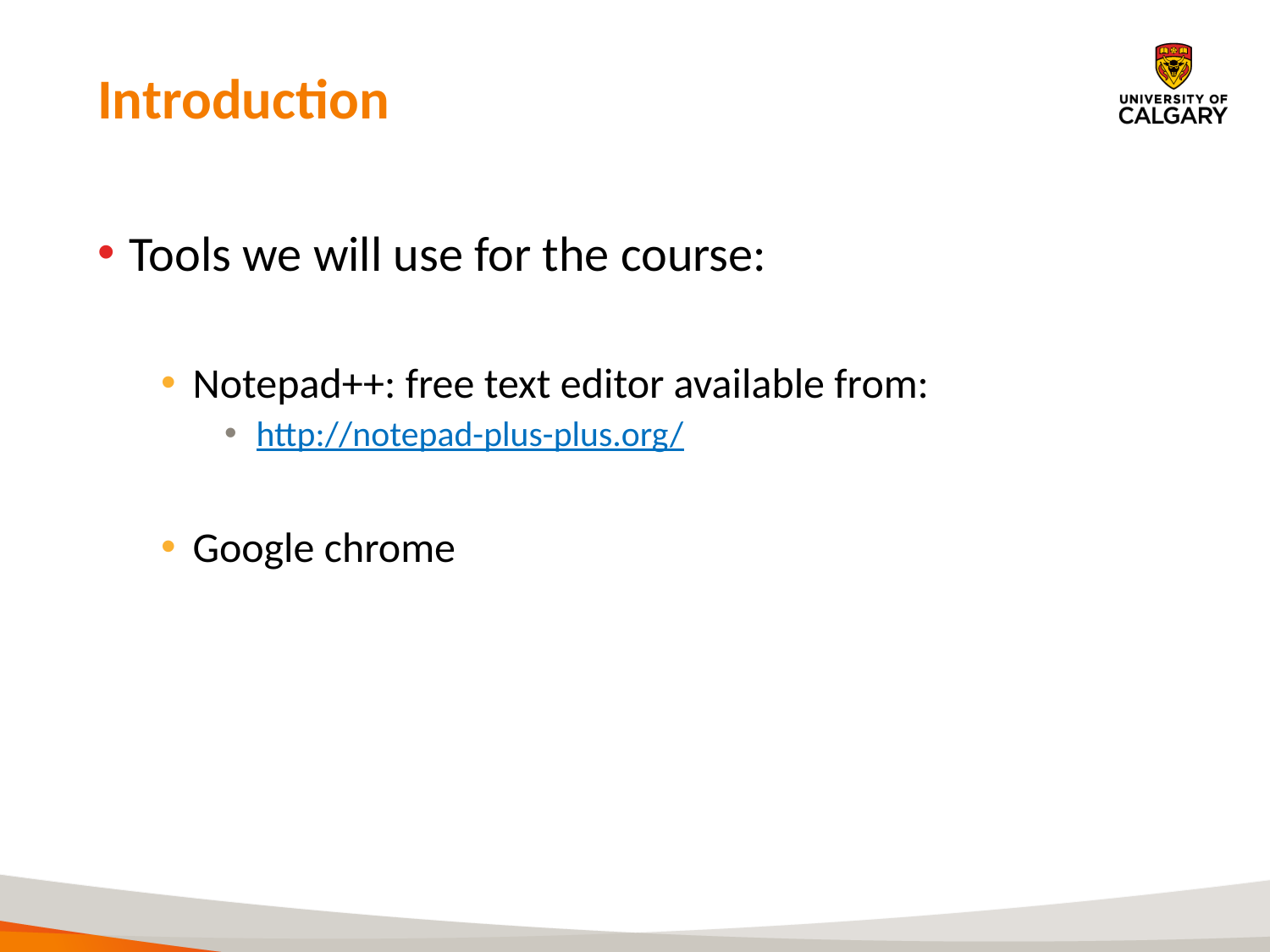

# Introduction
Tools we will use for the course:

Notepad++: free text editor available from:
http://notepad-plus-plus.org/

Google chrome